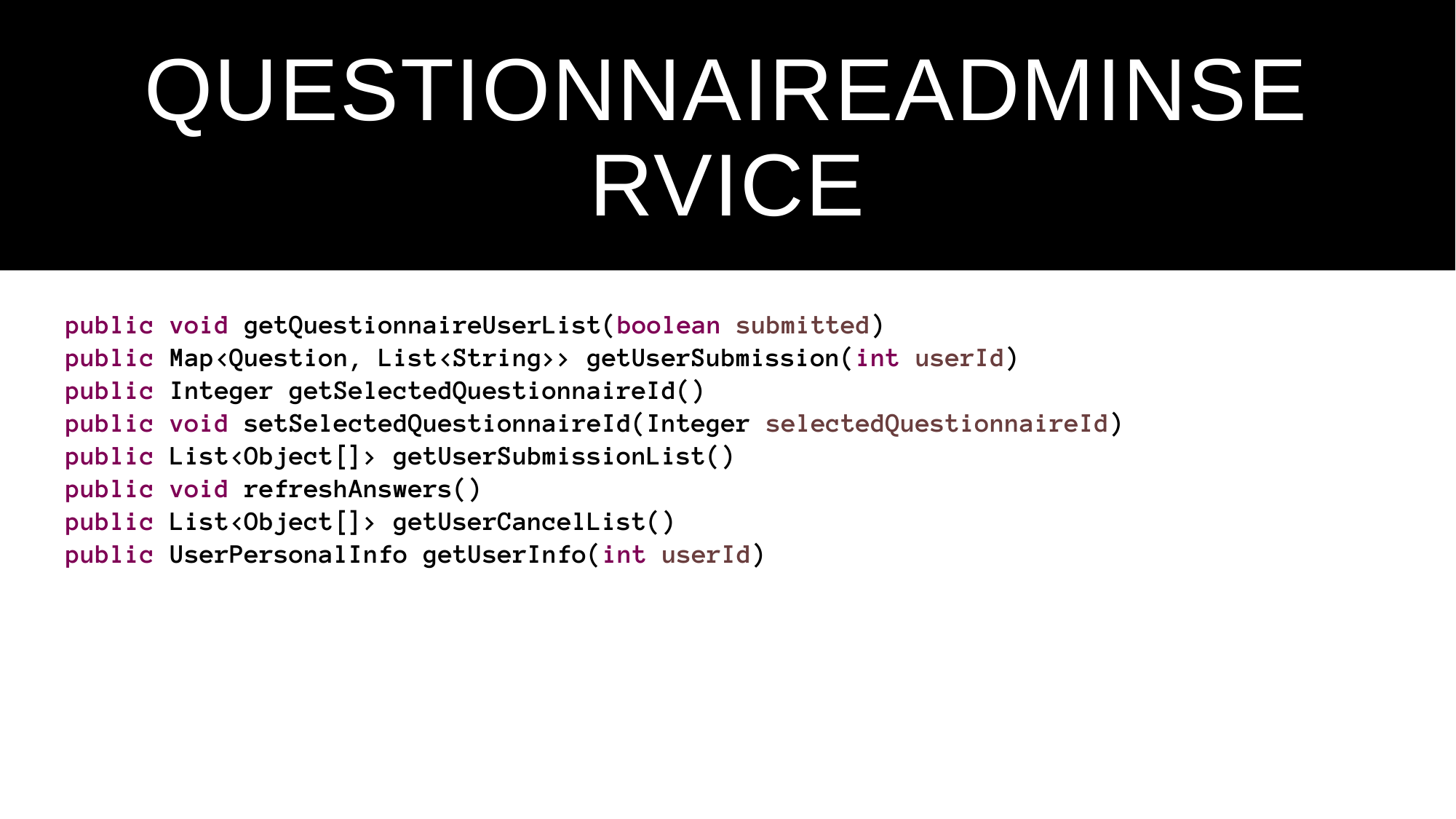

# QuestionnaireAdminService
public void getQuestionnaireUserList(boolean submitted)
public Map<Question, List<String>> getUserSubmission(int userId)
public Integer getSelectedQuestionnaireId()
public void setSelectedQuestionnaireId(Integer selectedQuestionnaireId)
public List<Object[]> getUserSubmissionList()
public void refreshAnswers()
public List<Object[]> getUserCancelList()
public UserPersonalInfo getUserInfo(int userId)